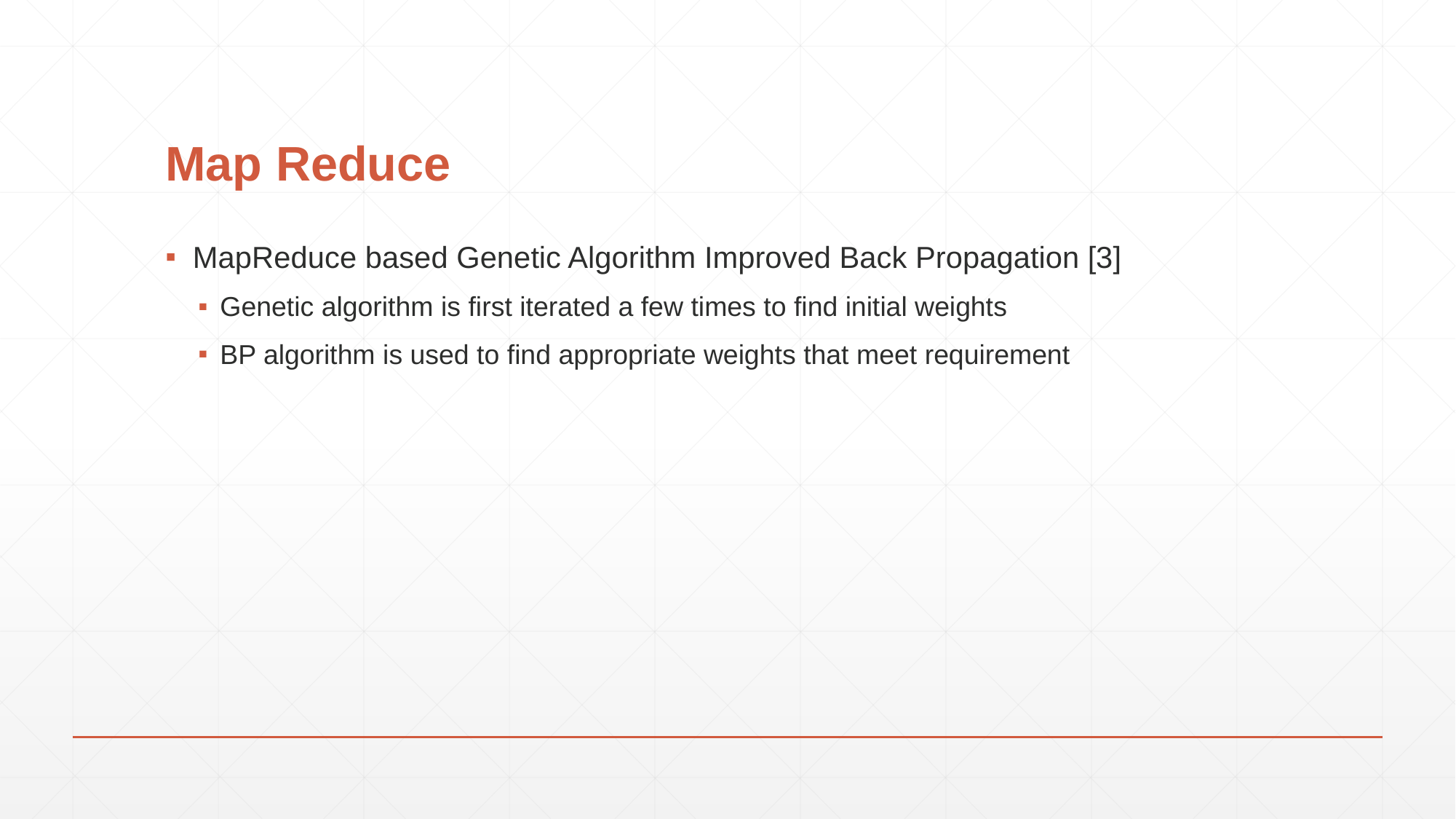

# Map Reduce
MapReduce based Genetic Algorithm Improved Back Propagation [3]
Genetic algorithm is first iterated a few times to find initial weights
BP algorithm is used to find appropriate weights that meet requirement